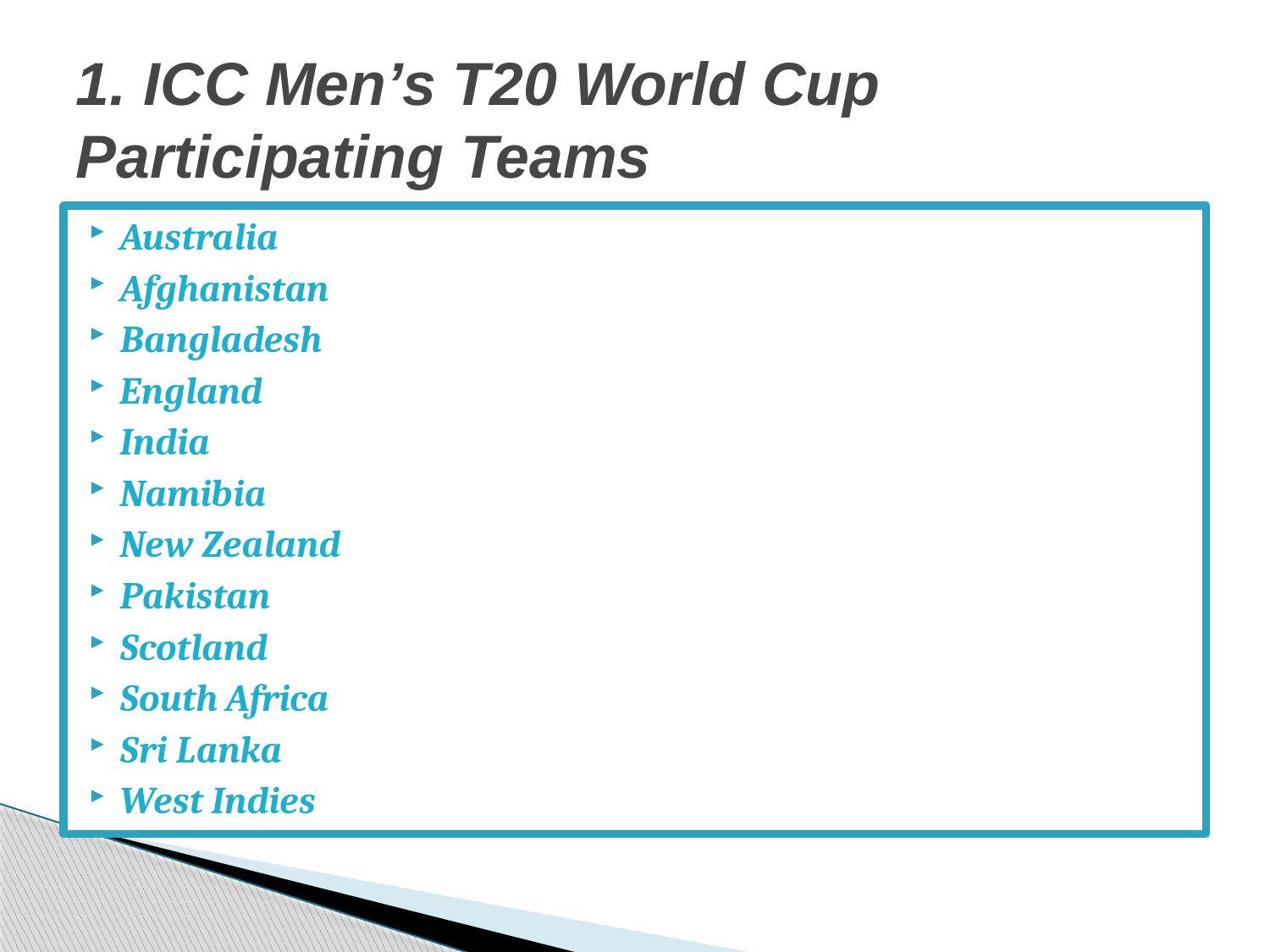

# 1. ICC Men’s T20 World Cup Participating Teams
Australia
Afghanistan
Bangladesh
England
India
Namibia
New Zealand
Pakistan
Scotland
South Africa
Sri Lanka
West Indies